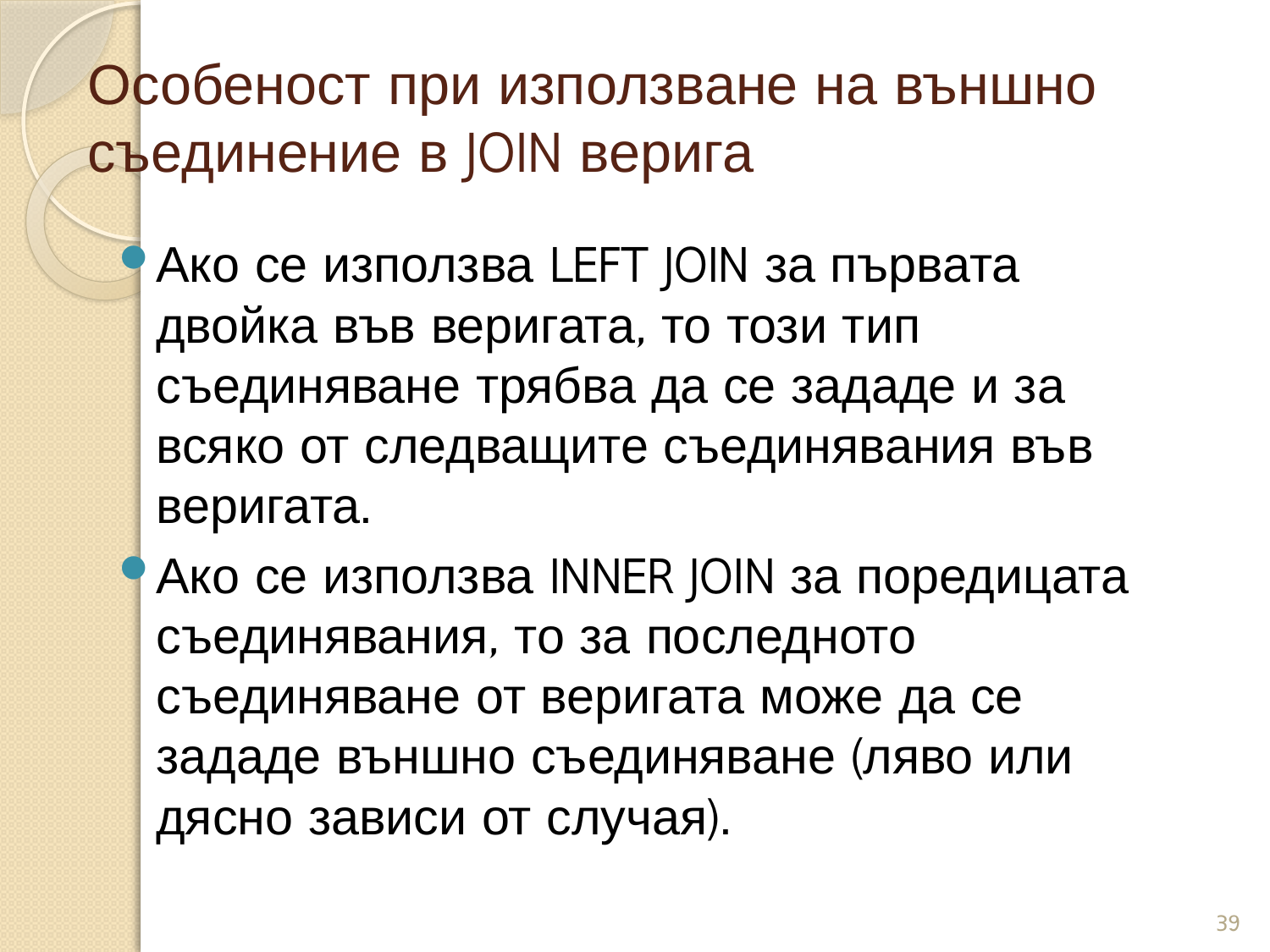

# Особеност при използване на външно съединение в JOIN верига
Ако се използва LEFT JOIN за първата двойка във веригата, то този тип съединяване трябва да се зададе и за всяко от следващите съединявания във веригата.
Ако се използва INNER JOIN за поредицата съединявания, то за последното съединяване от веригата може да се зададе външно съединяване (ляво или дясно зависи от случая).
39